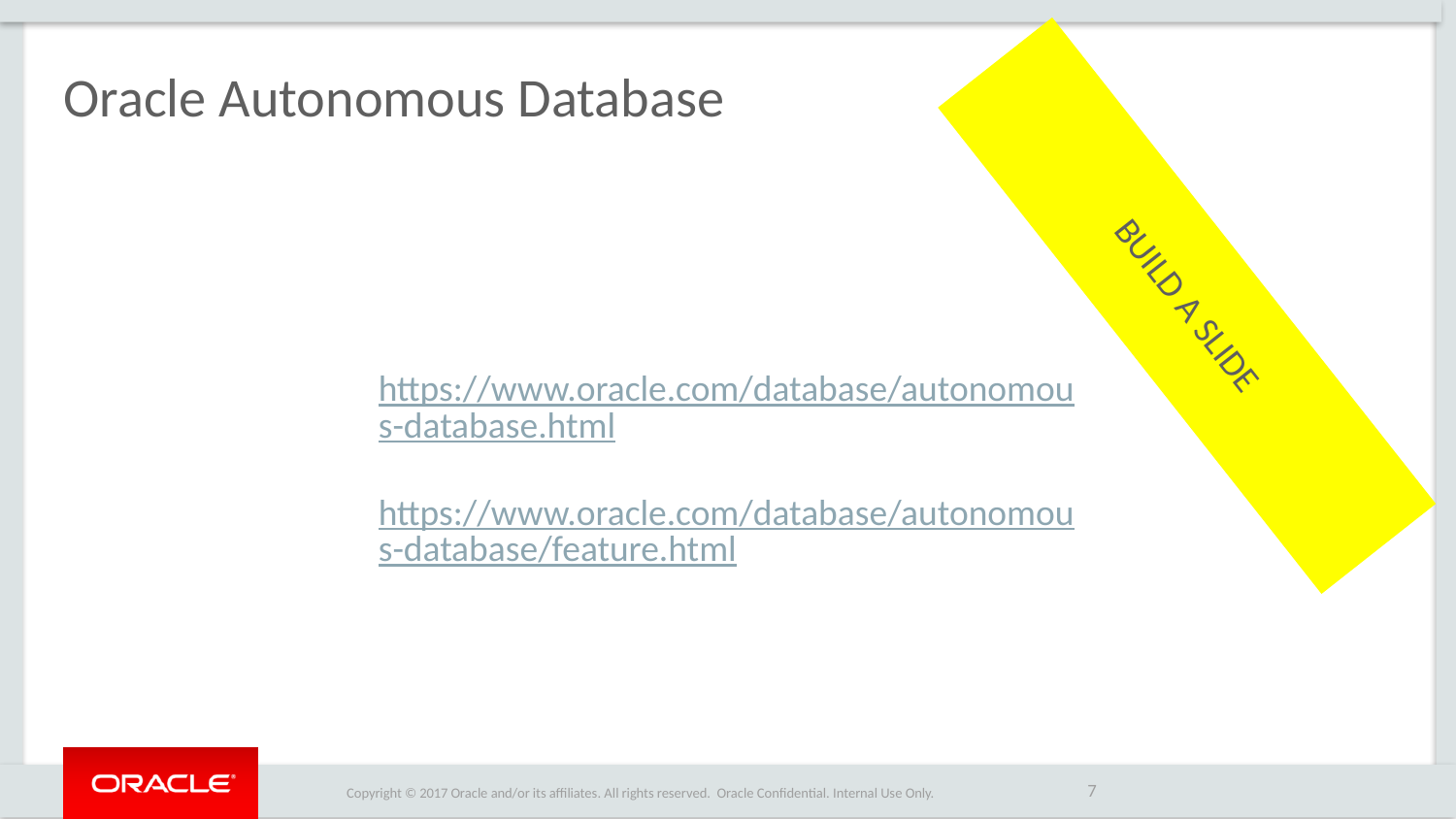

# Oracle Autonomous Database
BUILD A SLIDE
https://www.oracle.com/database/autonomous-database.html

https://www.oracle.com/database/autonomous-database/feature.html

7